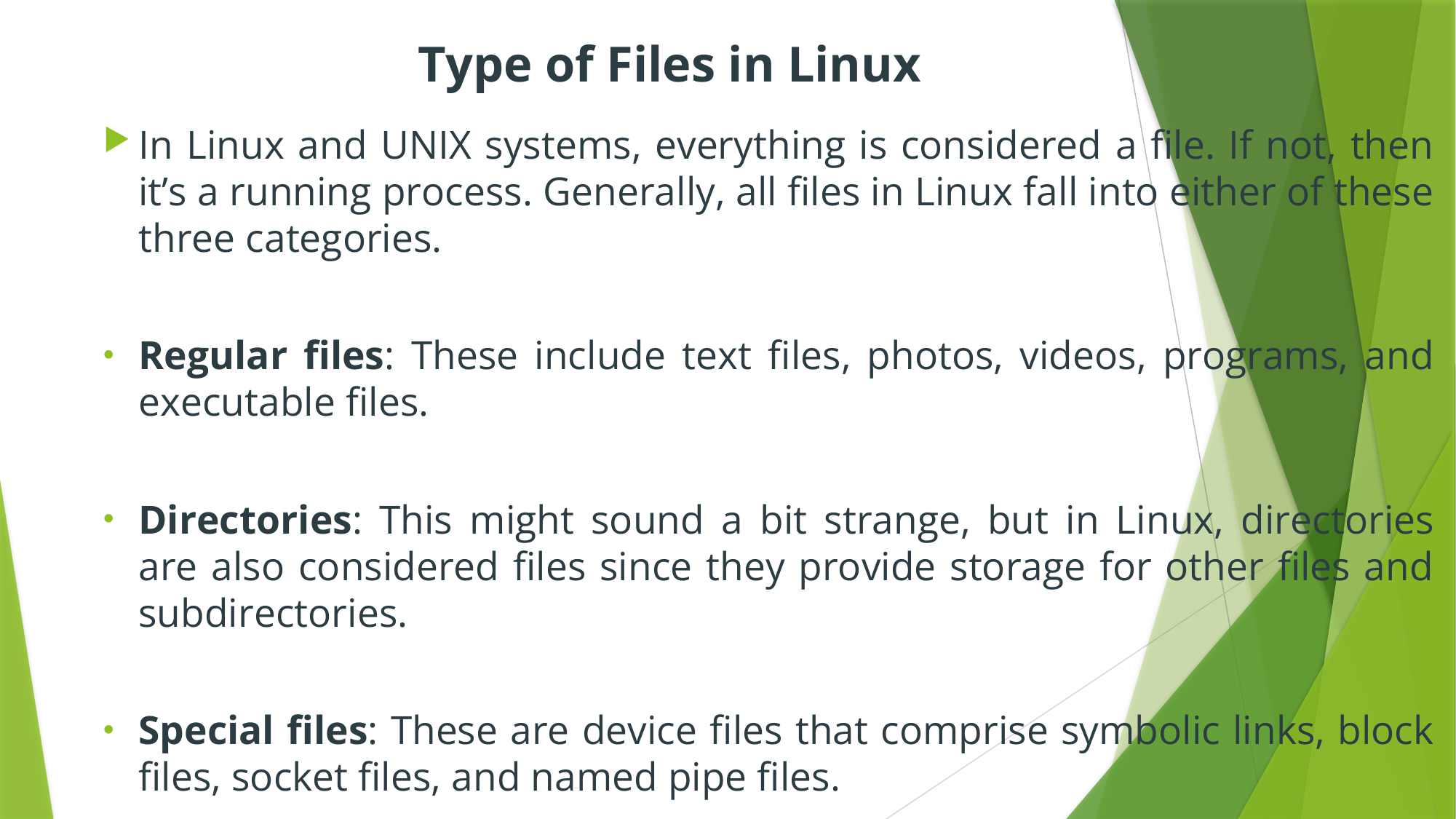

# Type of Files in Linux
In Linux and UNIX systems, everything is considered a file. If not, then it’s a running process. Generally, all files in Linux fall into either of these three categories.

Regular files: These include text files, photos, videos, programs, and executable files.

Directories: This might sound a bit strange, but in Linux, directories are also considered files since they provide storage for other files and subdirectories.

Special files: These are device files that comprise symbolic links, block files, socket files, and named pipe files.